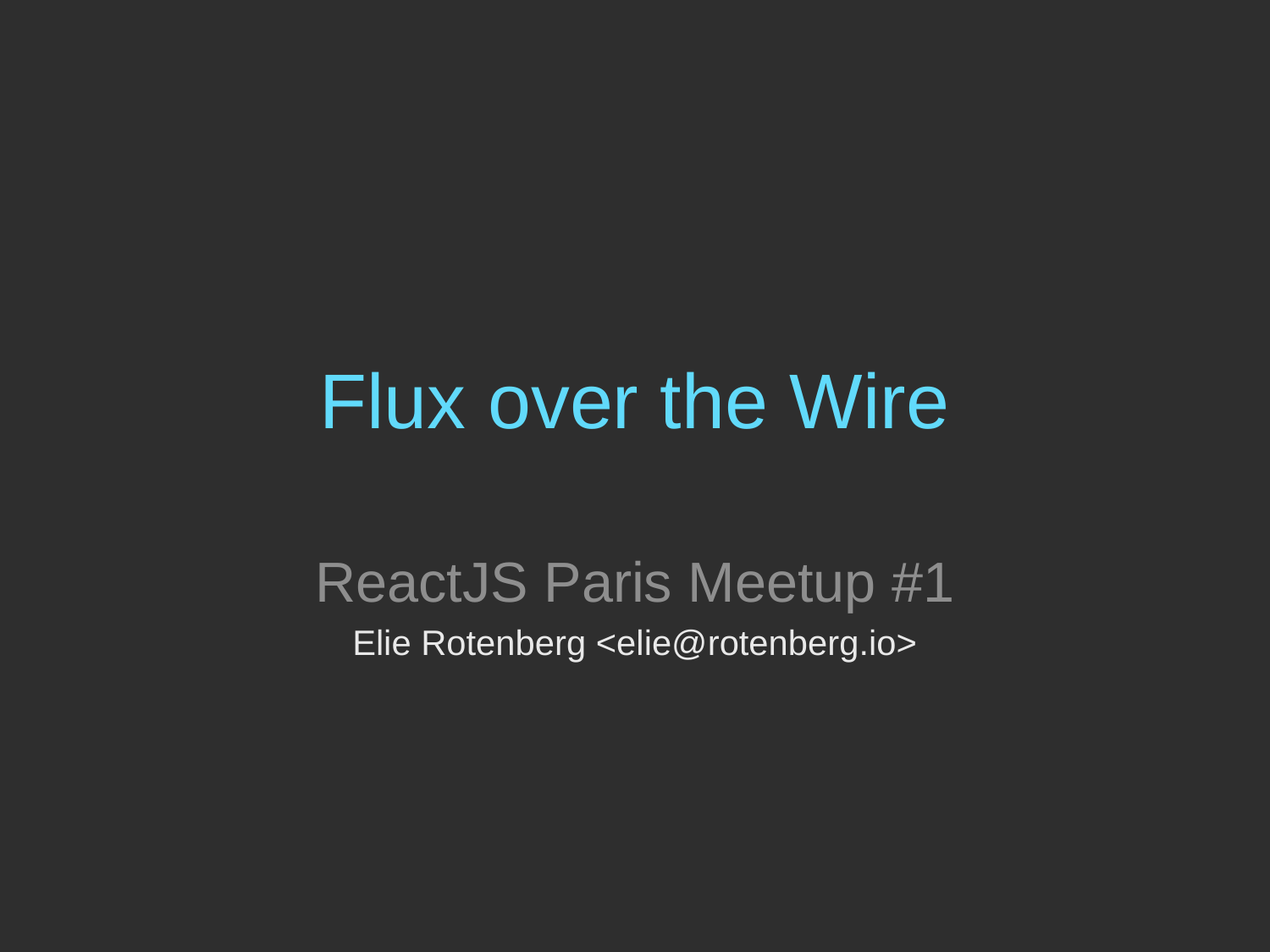

# Flux over the Wire
ReactJS Paris Meetup #1
Elie Rotenberg <elie@rotenberg.io>